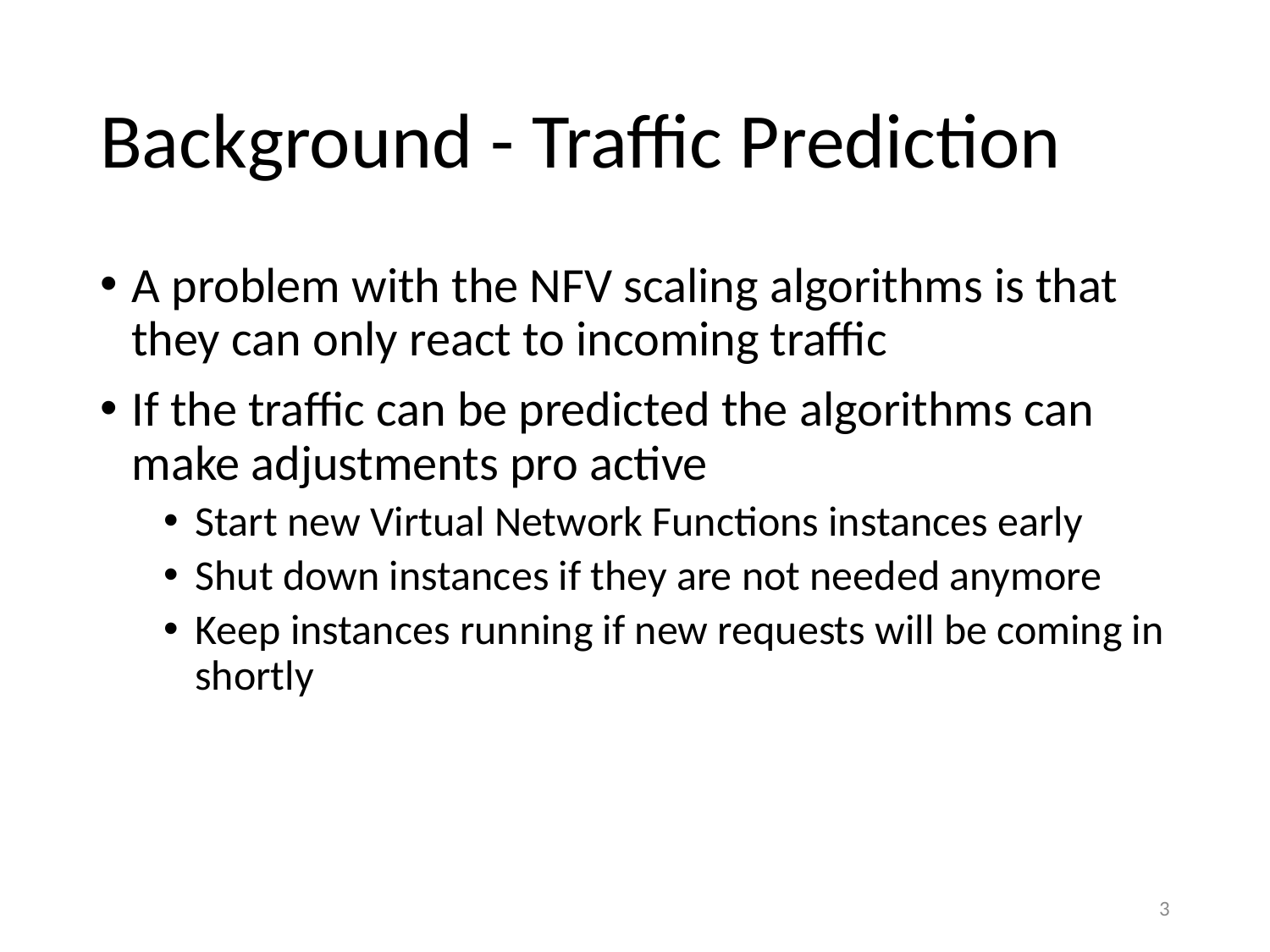

# Background - Traffic Prediction
A problem with the NFV scaling algorithms is that they can only react to incoming traffic
If the traffic can be predicted the algorithms can make adjustments pro active
Start new Virtual Network Functions instances early
Shut down instances if they are not needed anymore
Keep instances running if new requests will be coming in shortly
3